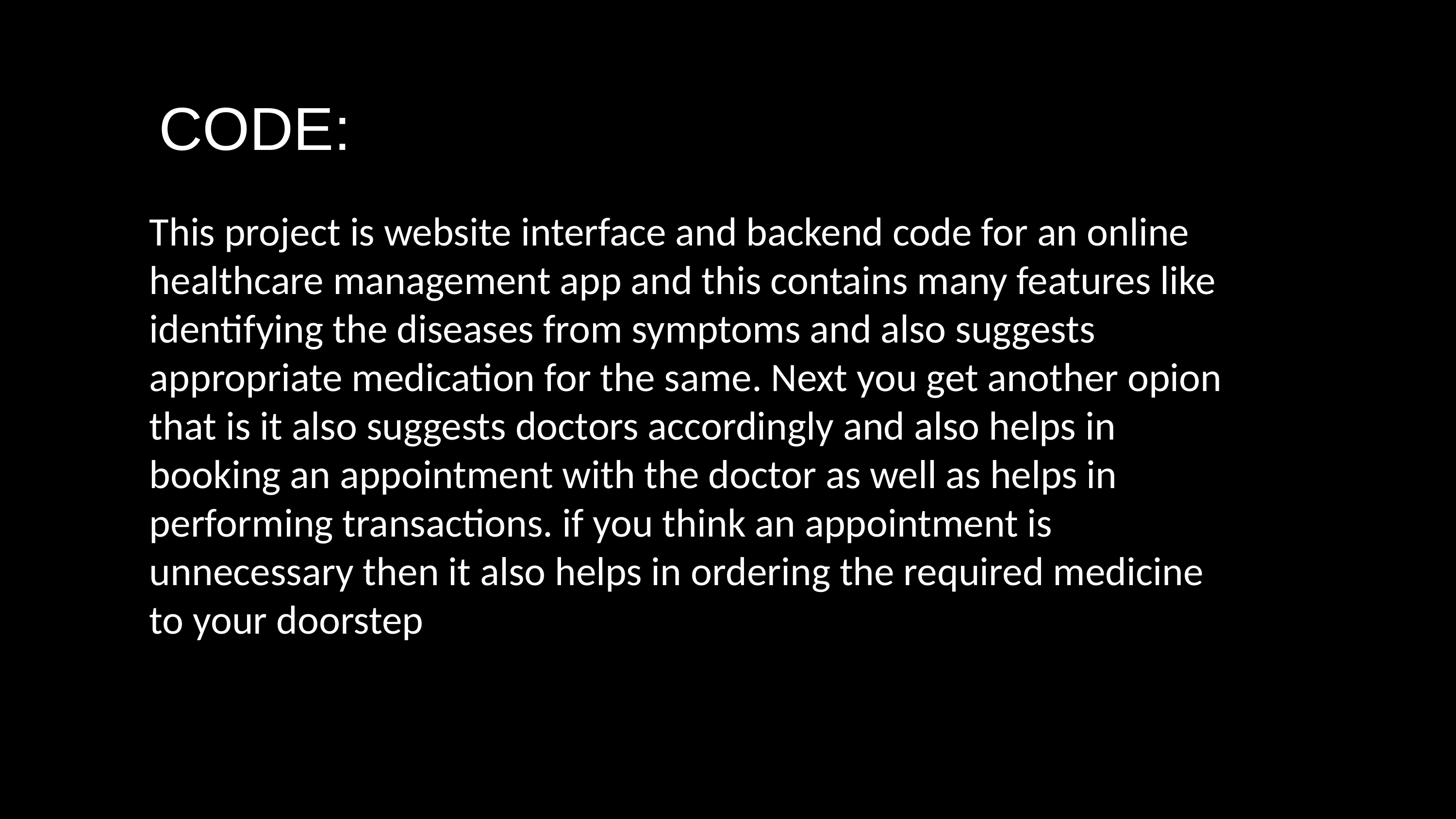

CODE:
This project is website interface and backend code for an online healthcare management app and this contains many features like identifying the diseases from symptoms and also suggests appropriate medication for the same. Next you get another opion that is it also suggests doctors accordingly and also helps in booking an appointment with the doctor as well as helps in performing transactions. if you think an appointment is unnecessary then it also helps in ordering the required medicine to your doorstep